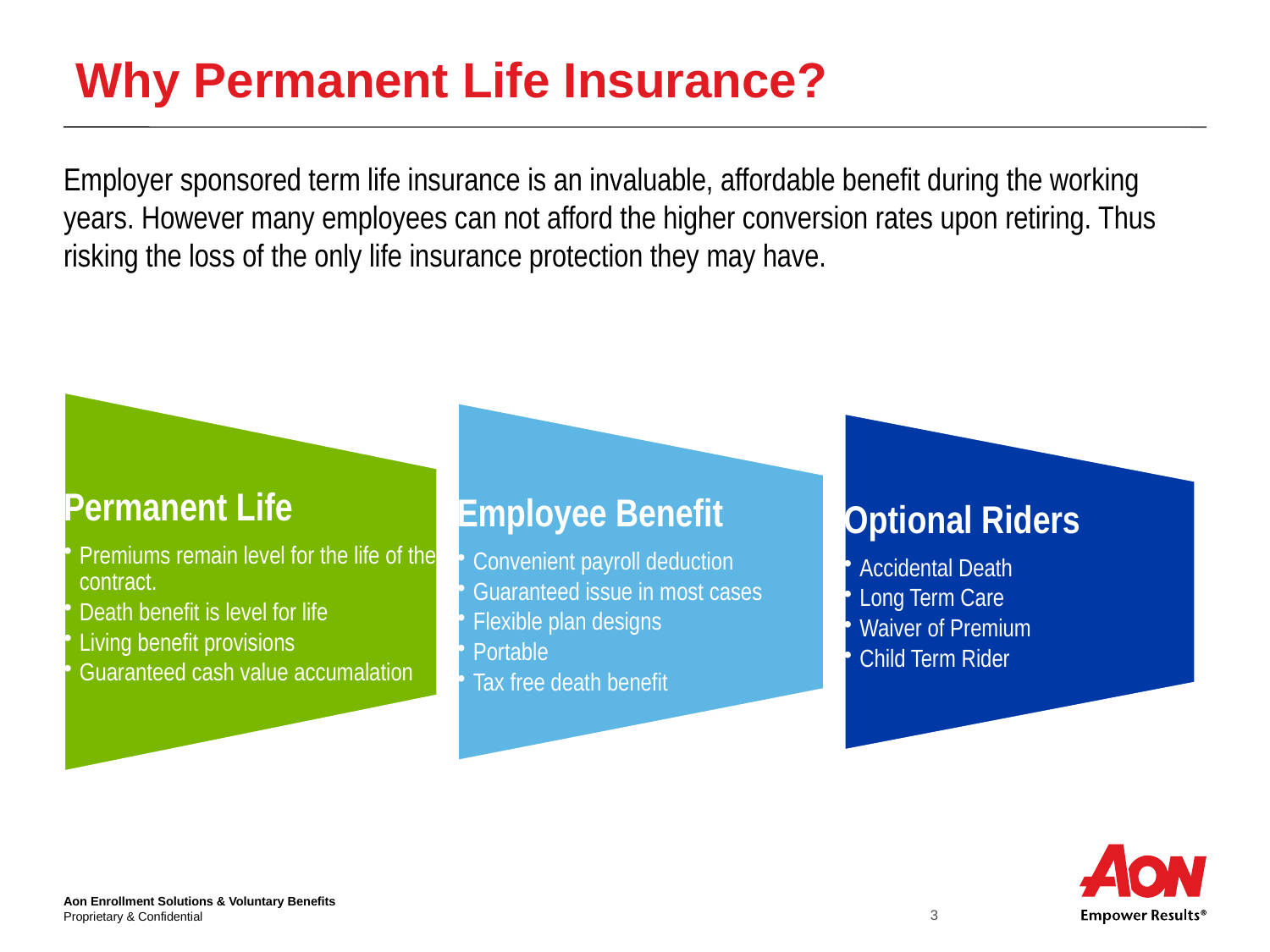

# Why Permanent Life Insurance?
Employer sponsored term life insurance is an invaluable, affordable benefit during the working years. However many employees can not afford the higher conversion rates upon retiring. Thus risking the loss of the only life insurance protection they may have.
Permanent Life
Premiums remain level for the life of the contract.
Death benefit is level for life
Living benefit provisions
Guaranteed cash value accumalation

Employee Benefit
Convenient payroll deduction
Guaranteed issue in most cases
Flexible plan designs
Portable
Tax free death benefit

Optional Riders
Accidental Death
Long Term Care
Waiver of Premium
Child Term Rider